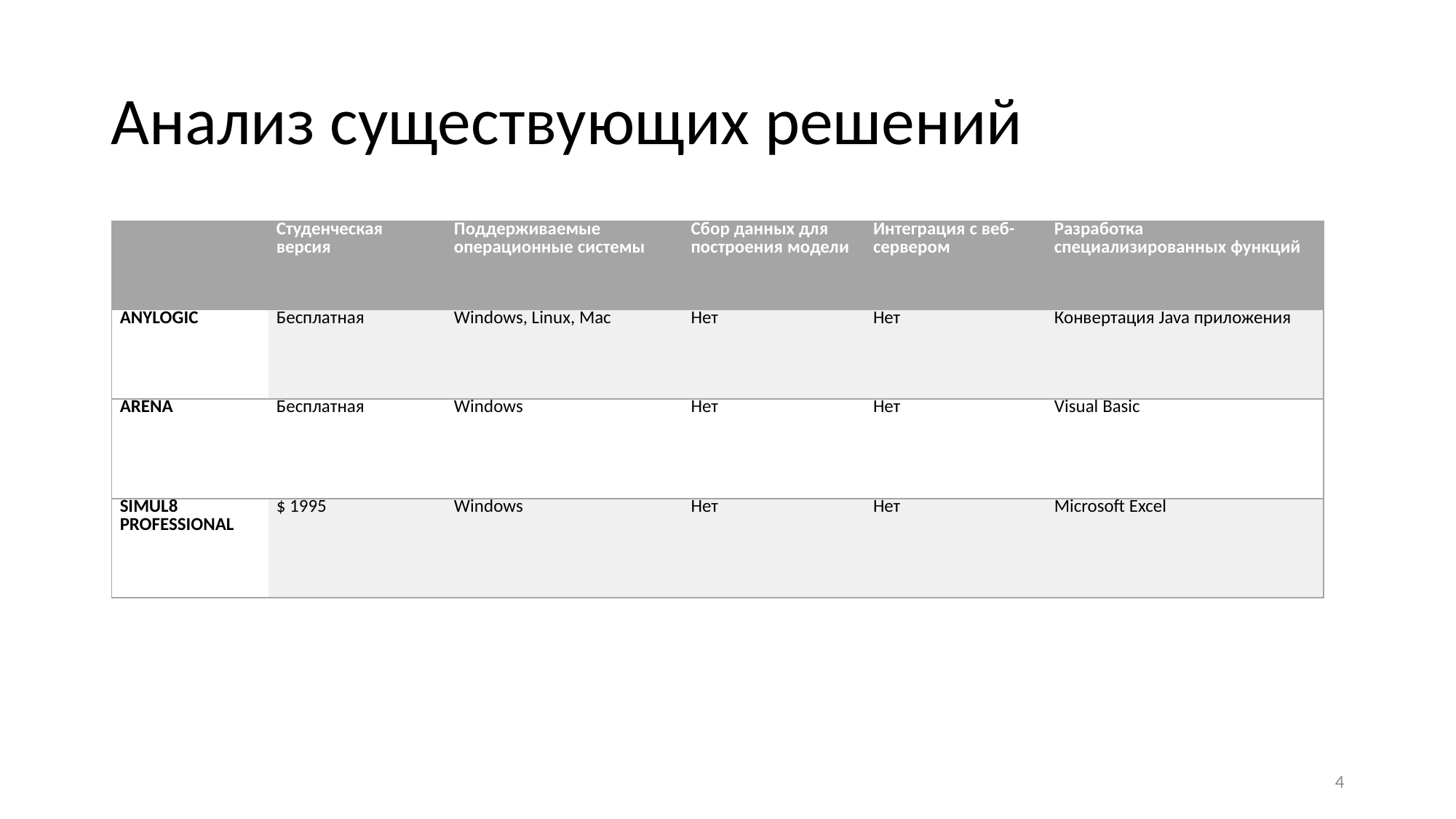

# Анализ существующих решений
|  | Студенческая версия | Поддерживаемые операционные системы | Сбор данных для построения модели | Интеграция с веб-сервером | Разработка специализированных функций |
| --- | --- | --- | --- | --- | --- |
| ANYLOGIC | Бесплатная | Windows, Linux, Mac | Нет | Нет | Конвертация Java приложения |
| ARENA | Бесплатная | Windows | Нет | Нет | Visual Basic |
| SIMUL8 PROFESSIONAL | $ 1995 | Windows | Нет | Нет | Microsoft Excel |
4